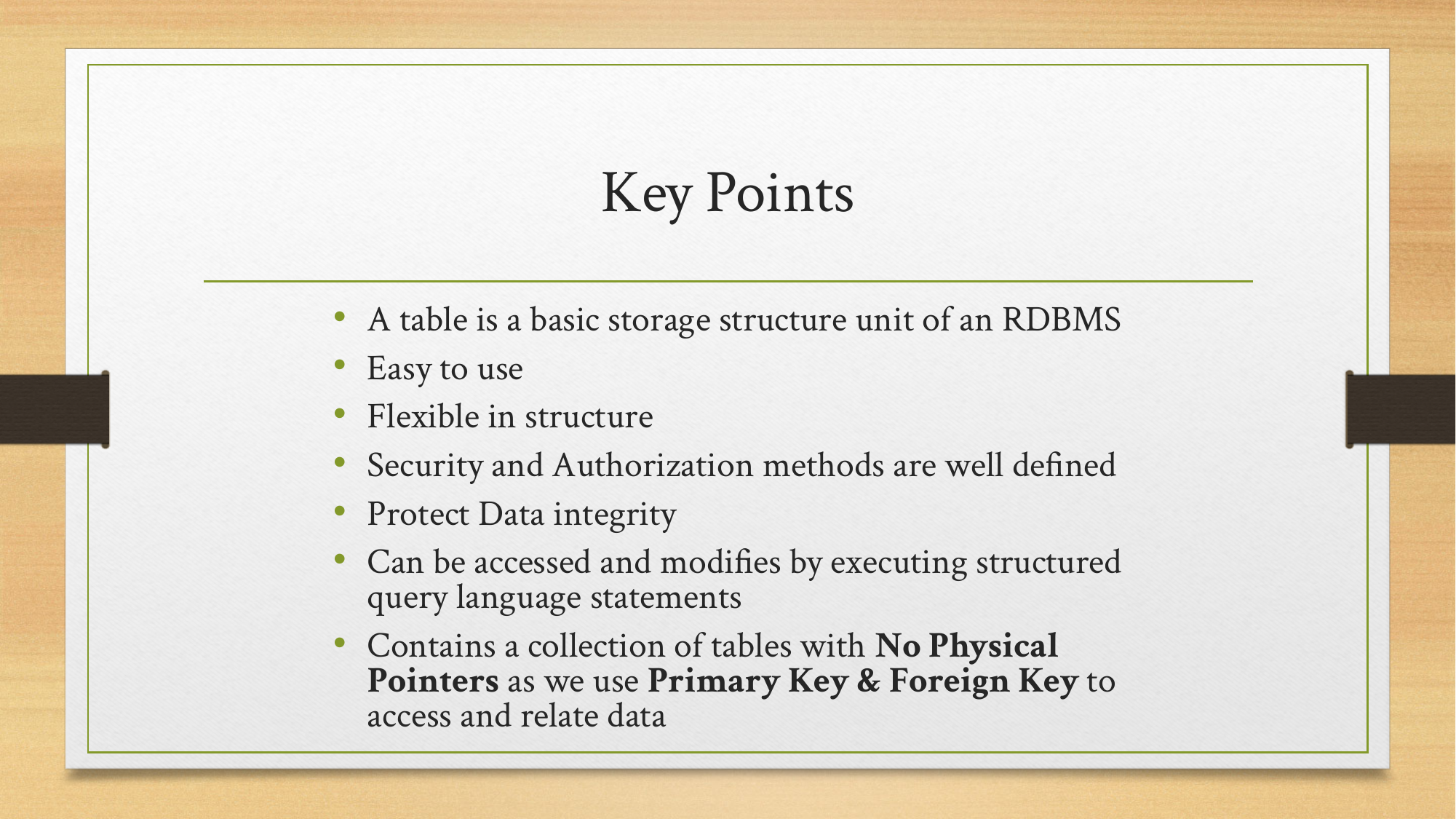

# Key Points
A table is a basic storage structure unit of an RDBMS
Easy to use
Flexible in structure
Security and Authorization methods are well defined
Protect Data integrity
Can be accessed and modifies by executing structured query language statements
Contains a collection of tables with No Physical Pointers as we use Primary Key & Foreign Key to access and relate data